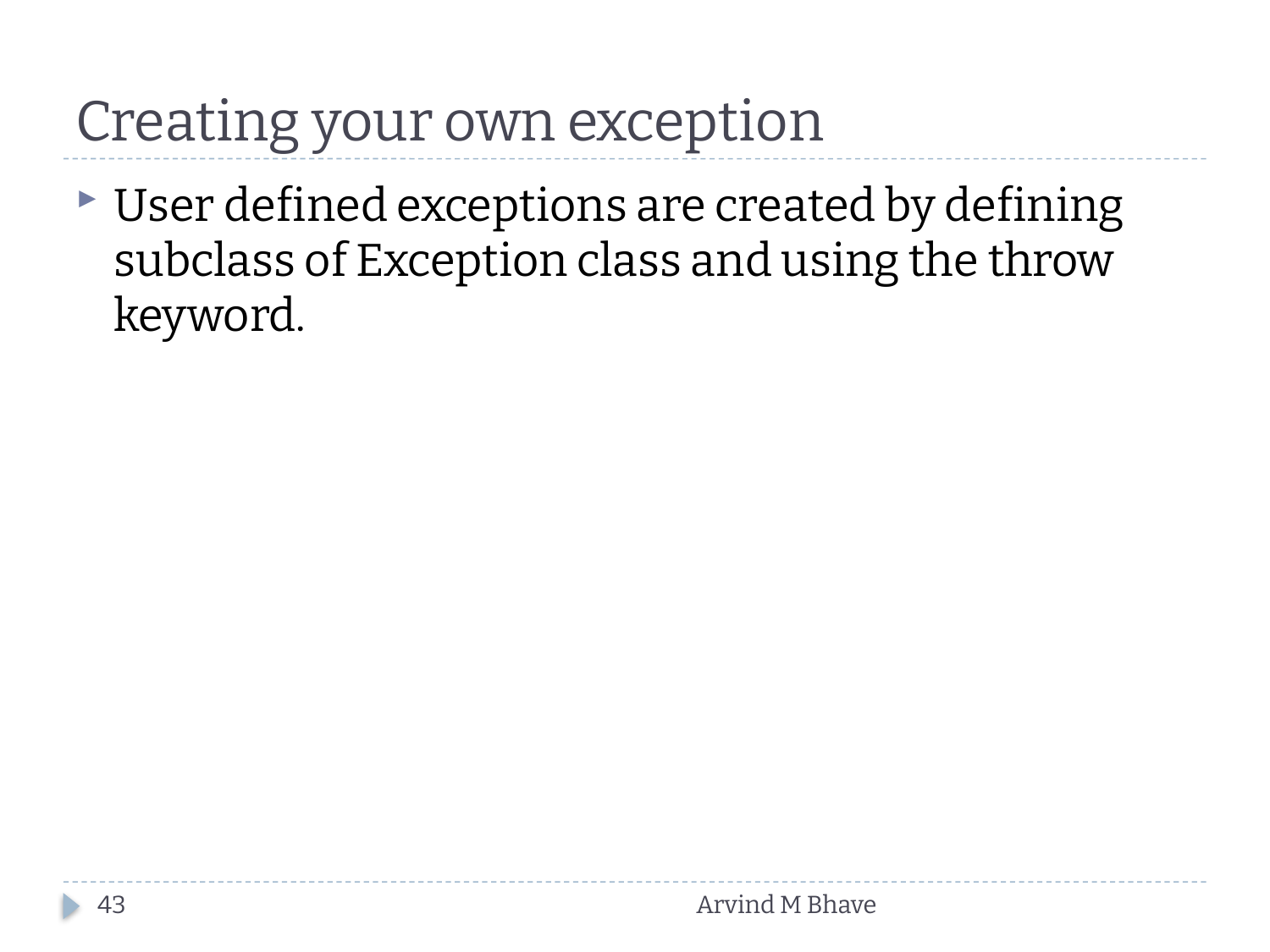

# Creating your own exception
User defined exceptions are created by defining subclass of Exception class and using the throw keyword.

43
Arvind M Bhave